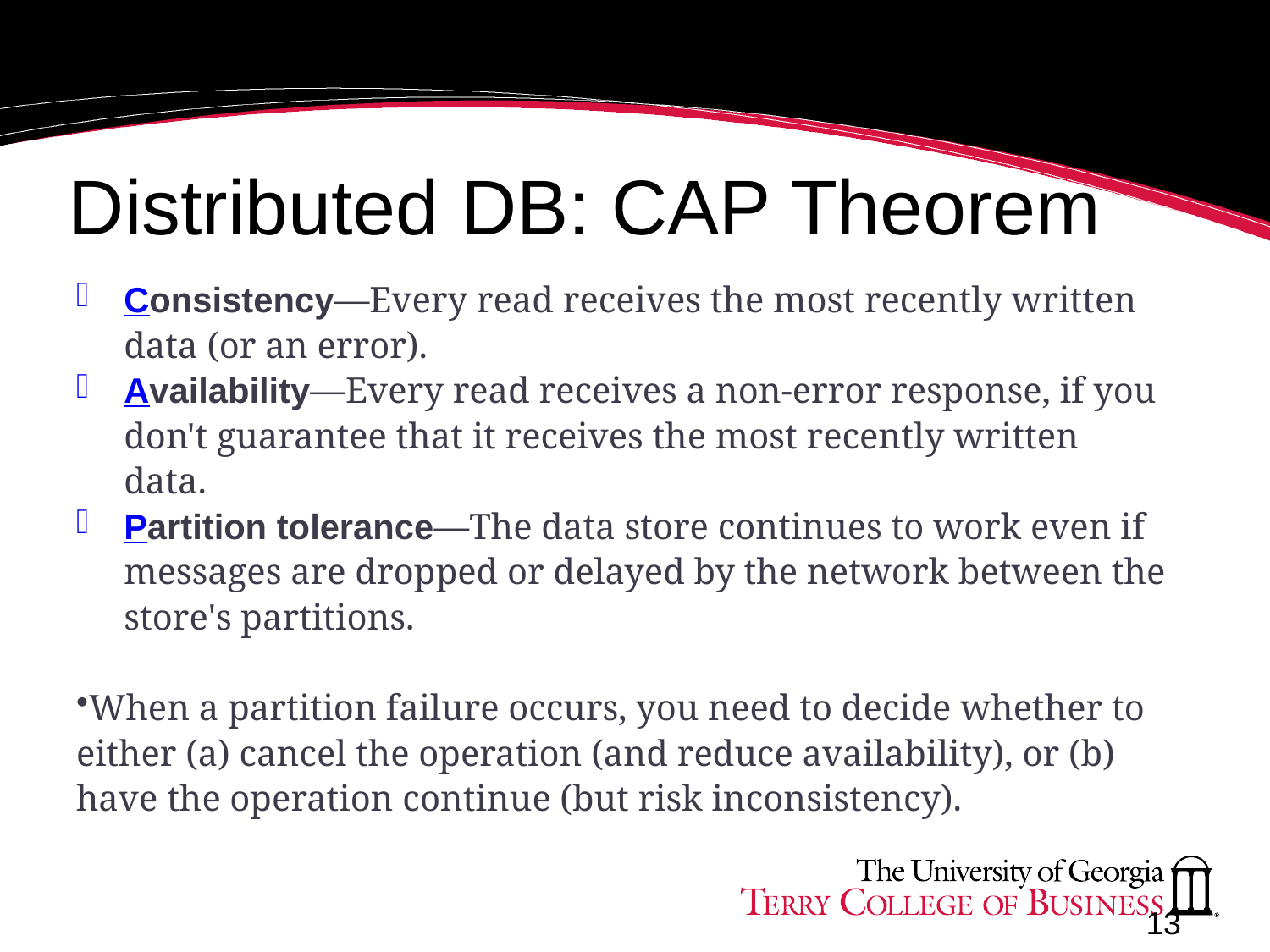

# Distributed DB: CAP Theorem
Consistency—Every read receives the most recently written data (or an error).
Availability—Every read receives a non-error response, if you don't guarantee that it receives the most recently written data.
Partition tolerance—The data store continues to work even if messages are dropped or delayed by the network between the store's partitions.

When a partition failure occurs, you need to decide whether to either (a) cancel the operation (and reduce availability), or (b) have the operation continue (but risk inconsistency).
13